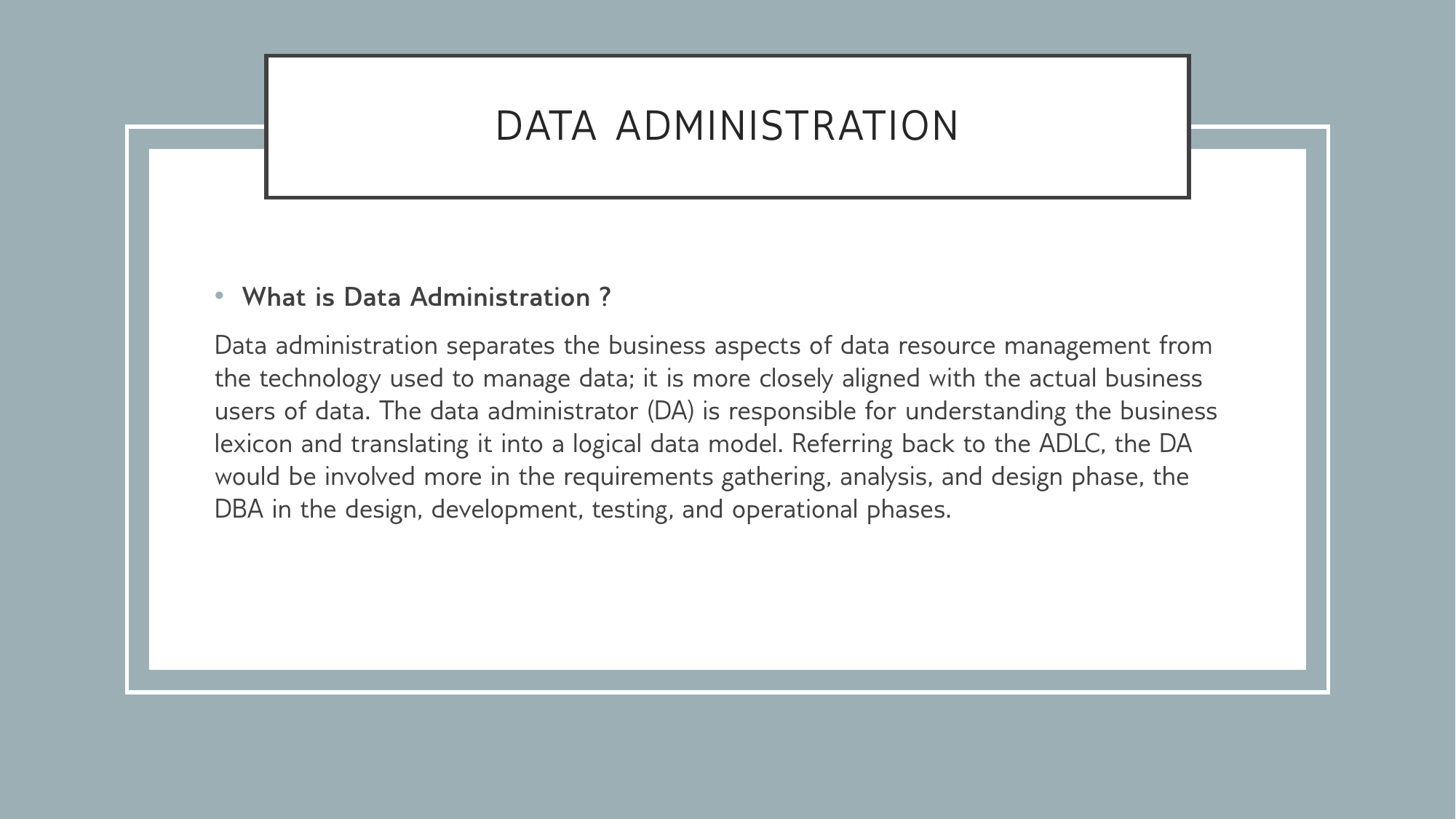

# Data Administration

What is Data Administration ?
Data administration separates the business aspects of data resource management from the technology used to manage data; it is more closely aligned with the actual business users of data. The data administrator (DA) is responsible for understanding the business lexicon and translating it into a logical data model. Referring back to the ADLC, the DA would be involved more in the requirements gathering, analysis, and design phase, the DBA in the design, development, testing, and operational phases.